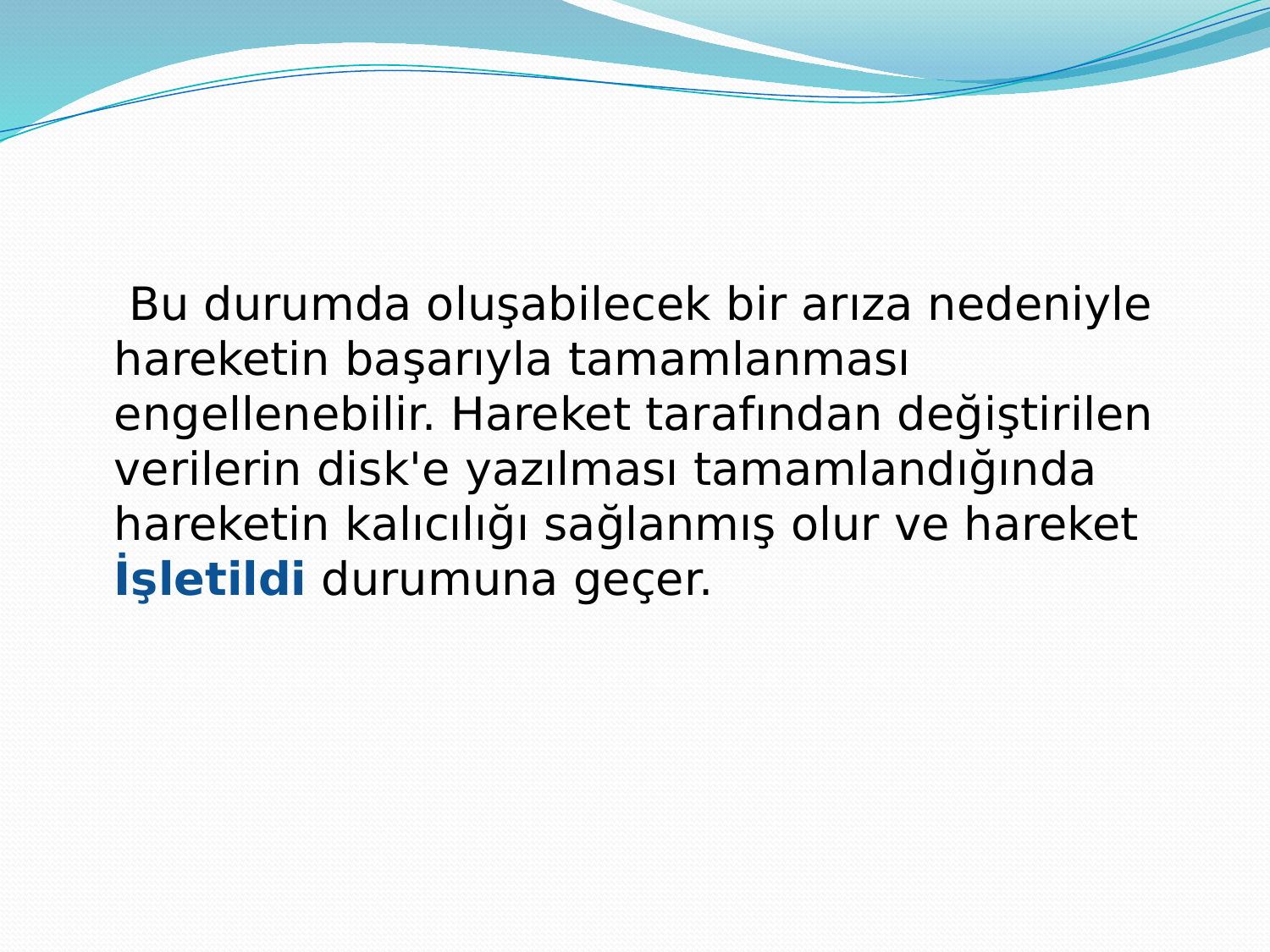

#
	 Bu durumda oluşabilecek bir arıza nedeniyle hareketin başarıyla tamamlanması engellenebilir. Hareket tarafından değiştirilen verilerin disk'e yazılması tamamlandığında hareketin kalıcılığı sağlanmış olur ve hareket İşletildi durumuna geçer.